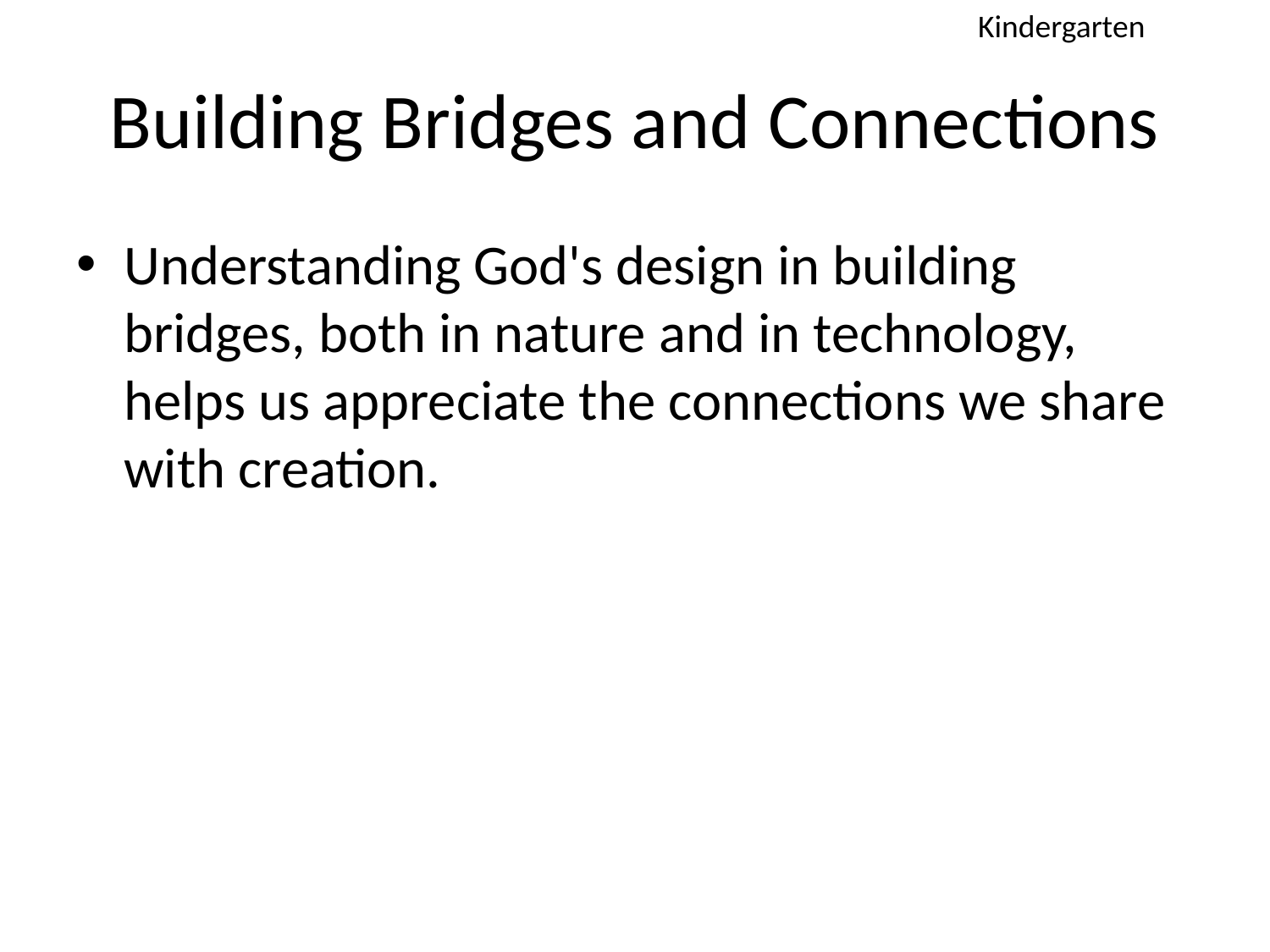

Kindergarten
# Building Bridges and Connections
Understanding God's design in building bridges, both in nature and in technology, helps us appreciate the connections we share with creation.